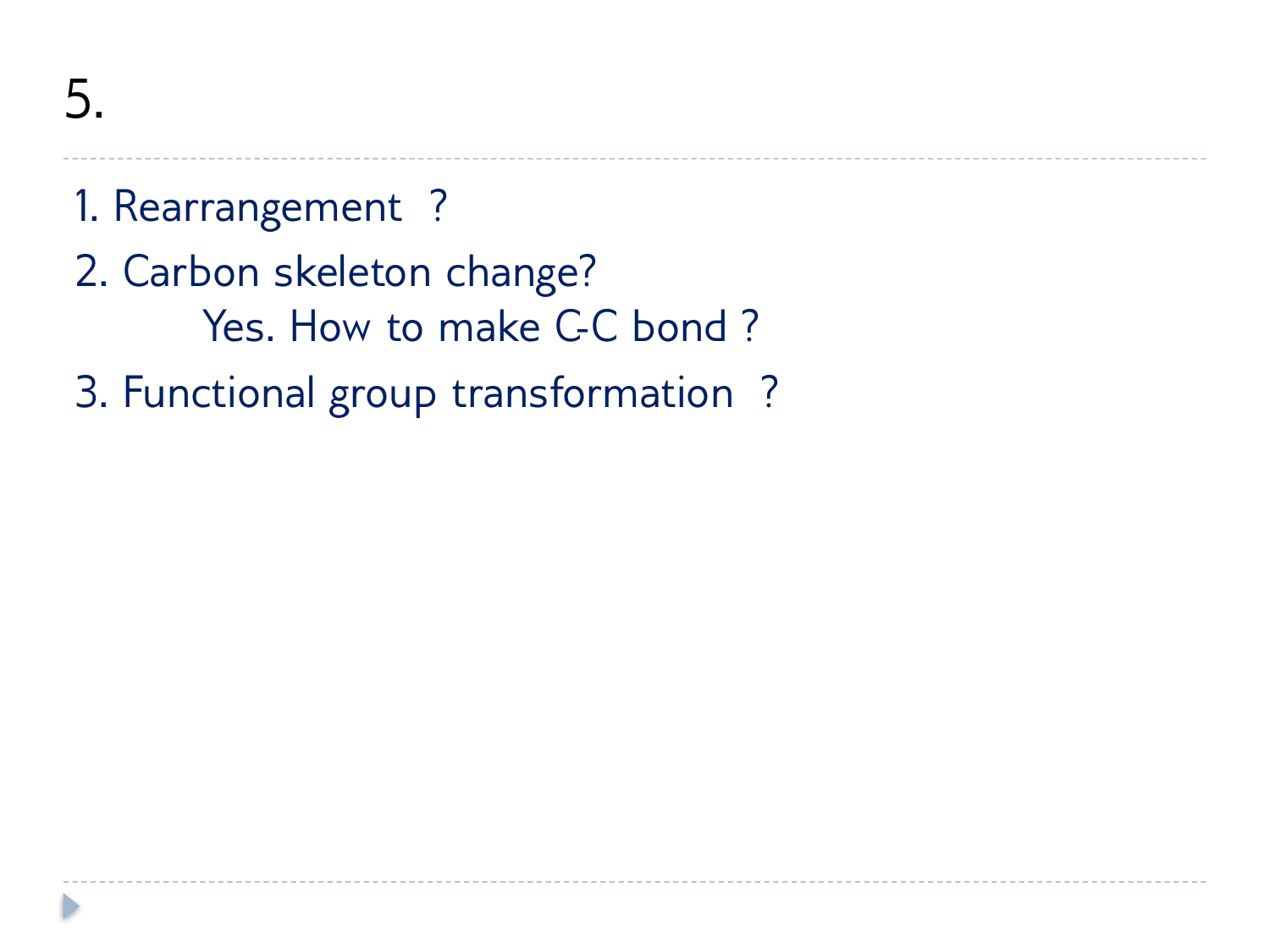

#
5.
1. Rearrangement  ?
2. Carbon skeleton change?
	Yes. How to make C-C bond ?
3. Functional group transformation  ?